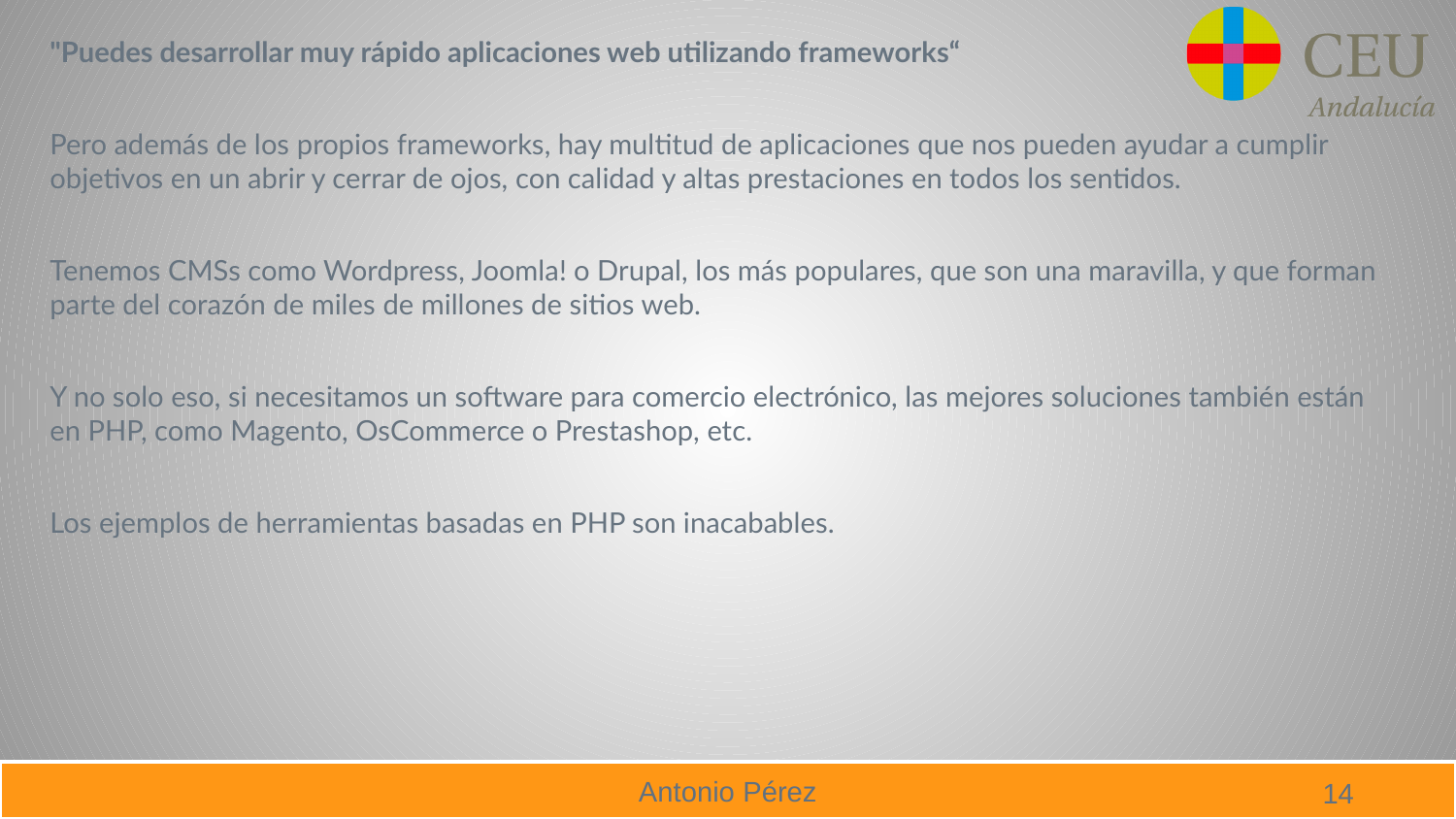

"Puedes desarrollar muy rápido aplicaciones web utilizando frameworks“

Pero además de los propios frameworks, hay multitud de aplicaciones que nos pueden ayudar a cumplir objetivos en un abrir y cerrar de ojos, con calidad y altas prestaciones en todos los sentidos.

Tenemos CMSs como Wordpress, Joomla! o Drupal, los más populares, que son una maravilla, y que forman parte del corazón de miles de millones de sitios web.

Y no solo eso, si necesitamos un software para comercio electrónico, las mejores soluciones también están en PHP, como Magento, OsCommerce o Prestashop, etc.

Los ejemplos de herramientas basadas en PHP son inacabables.
14